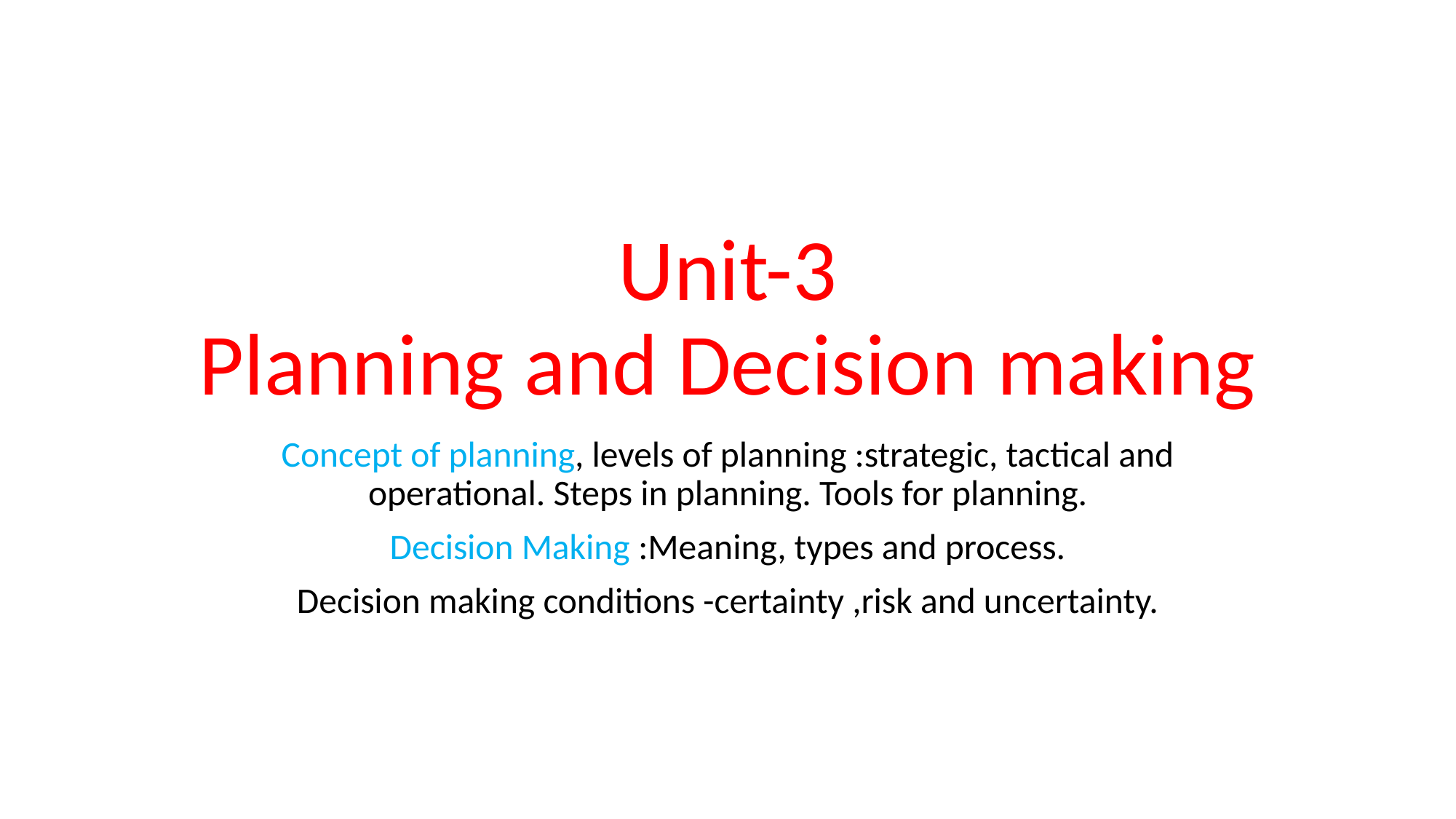

# Unit-3 Planning and Decision making
Concept of planning, levels of planning :strategic, tactical and operational. Steps in planning. Tools for planning.
Decision Making :Meaning, types and process.
Decision making conditions -certainty ,risk and uncertainty.